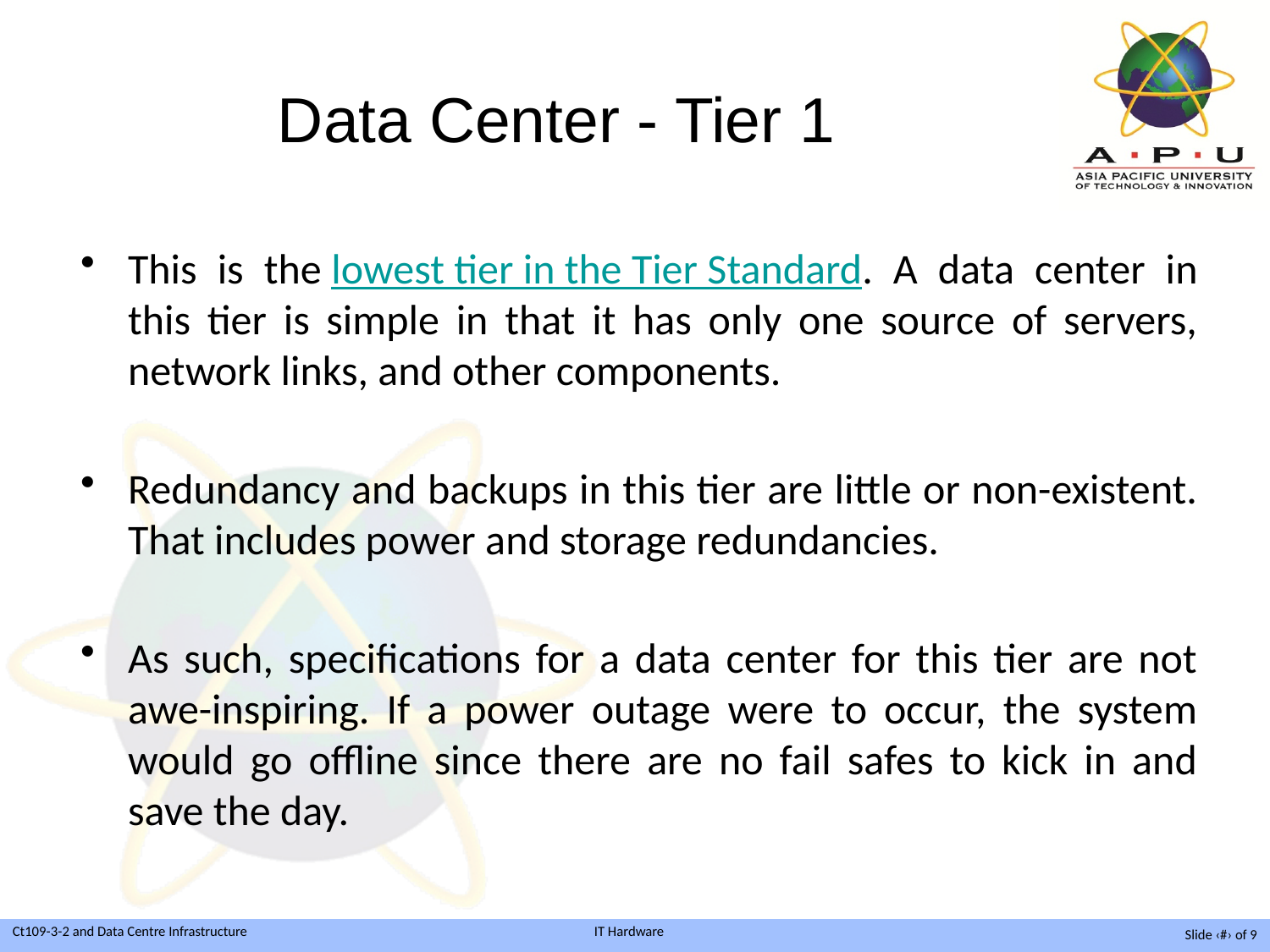

# Data Center - Tier 1
This is the lowest tier in the Tier Standard. A data center in this tier is simple in that it has only one source of servers, network links, and other components.

Redundancy and backups in this tier are little or non-existent. That includes power and storage redundancies.

As such, specifications for a data center for this tier are not awe-inspiring. If a power outage were to occur, the system would go offline since there are no fail safes to kick in and save the day.

Slide ‹#› of 9